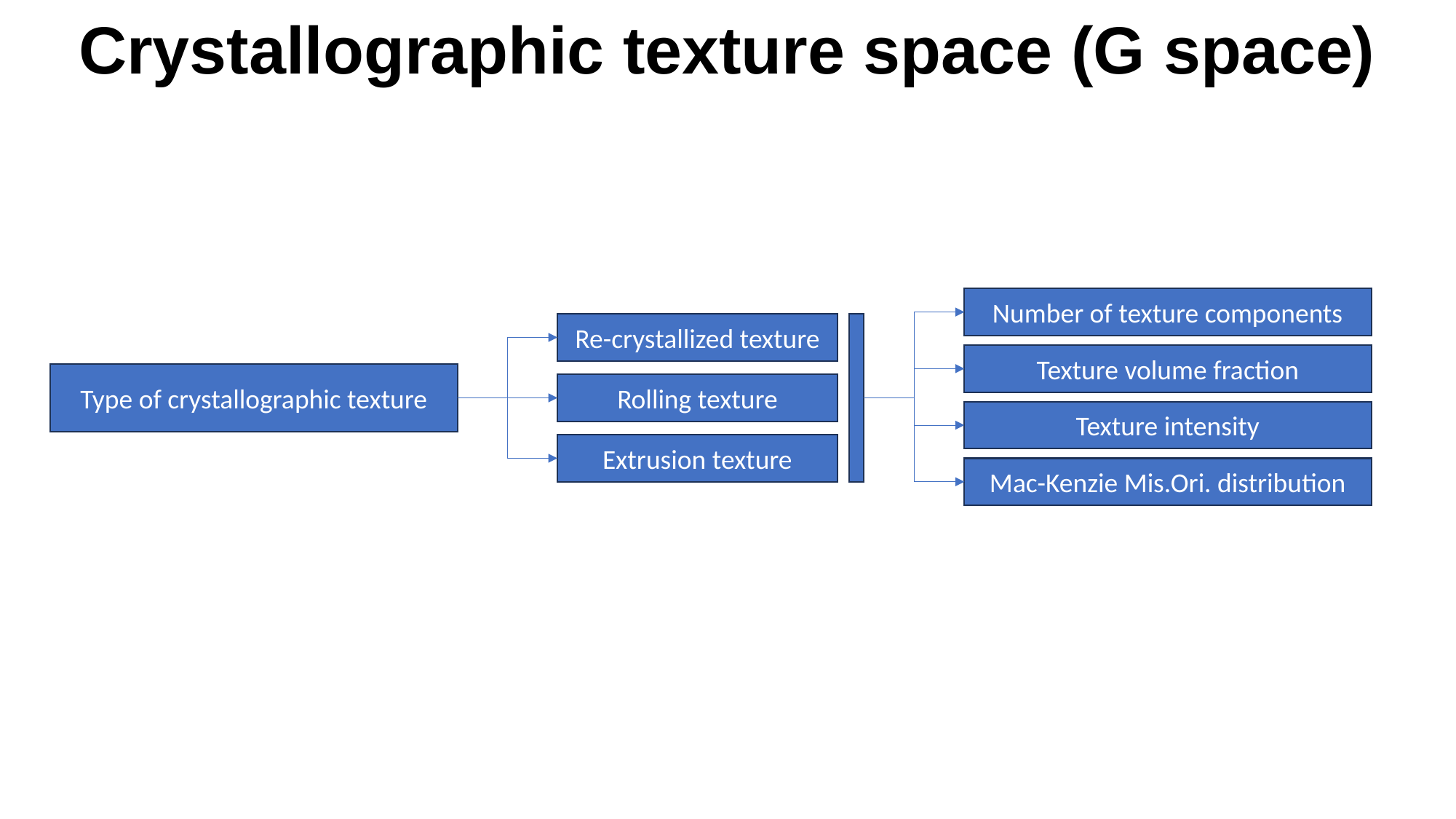

# Crystallographic texture space (G space)
Number of texture components
Re-crystallized texture

Texture volume fraction
Type of crystallographic texture
Rolling texture
Texture intensity
Extrusion texture
Mac-Kenzie Mis.Ori. distribution